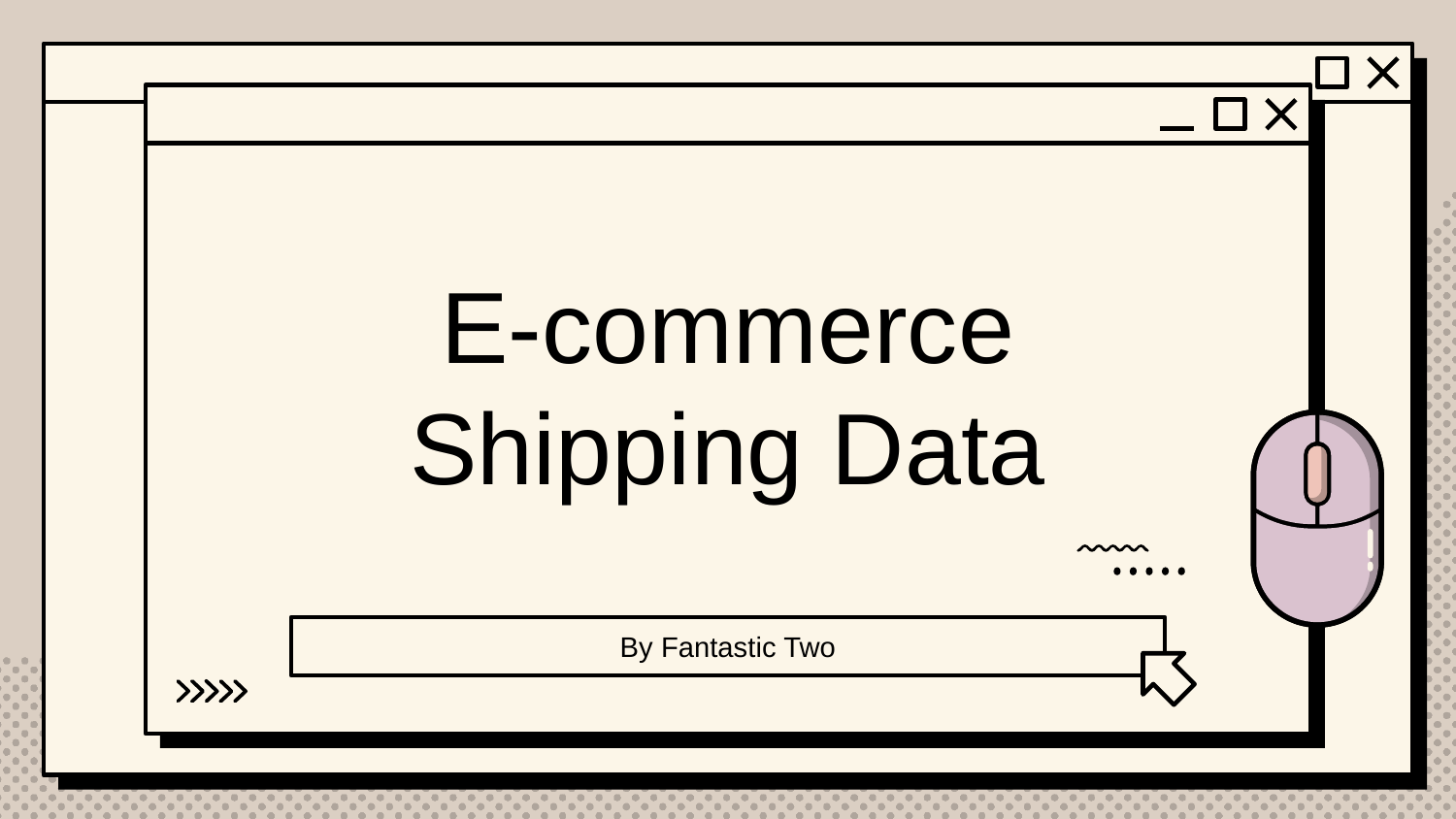

# E-commerce Shipping Data

By Fantastic Two